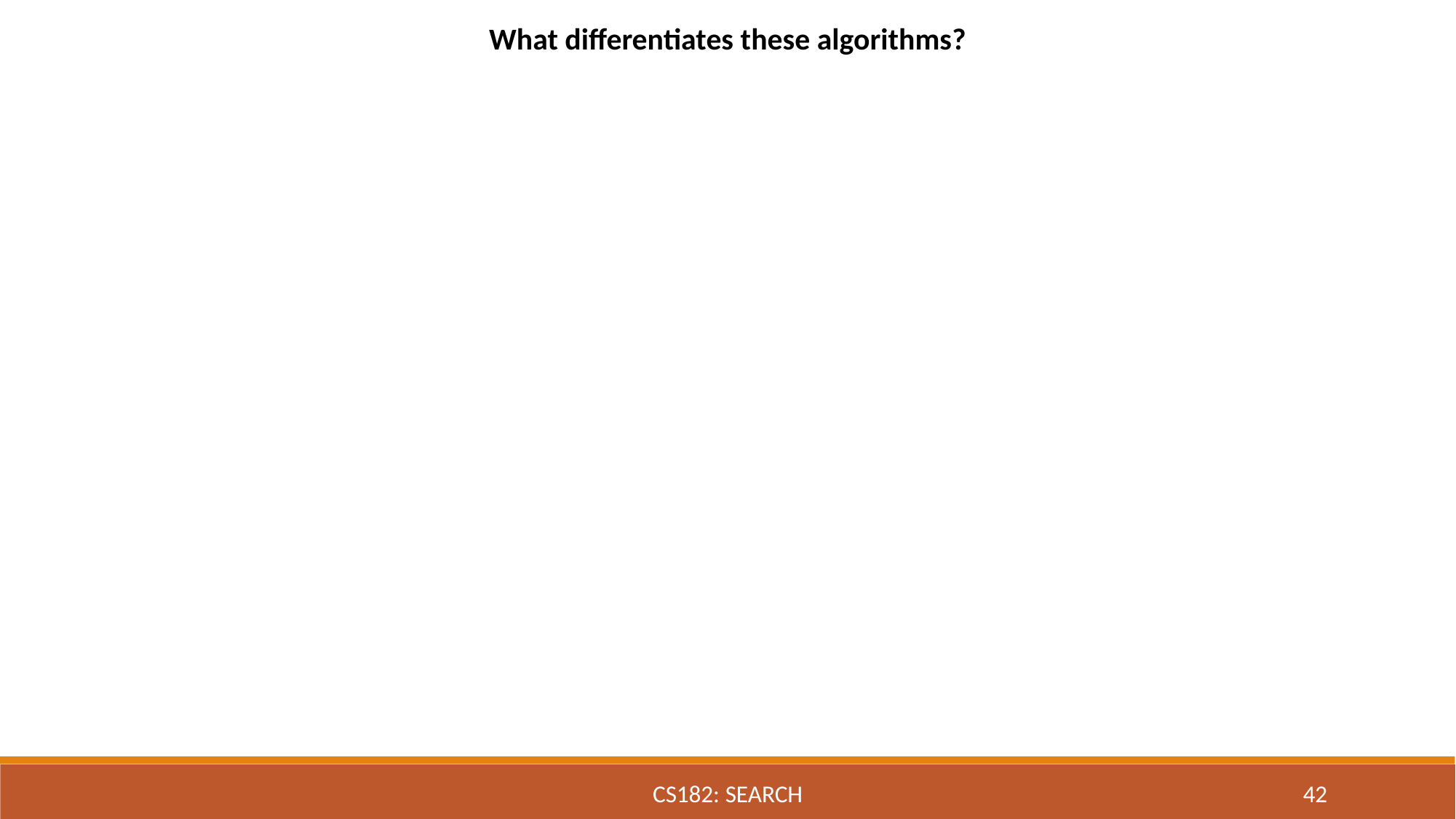

What differentiates these algorithms?
CS182: SEARCH
42